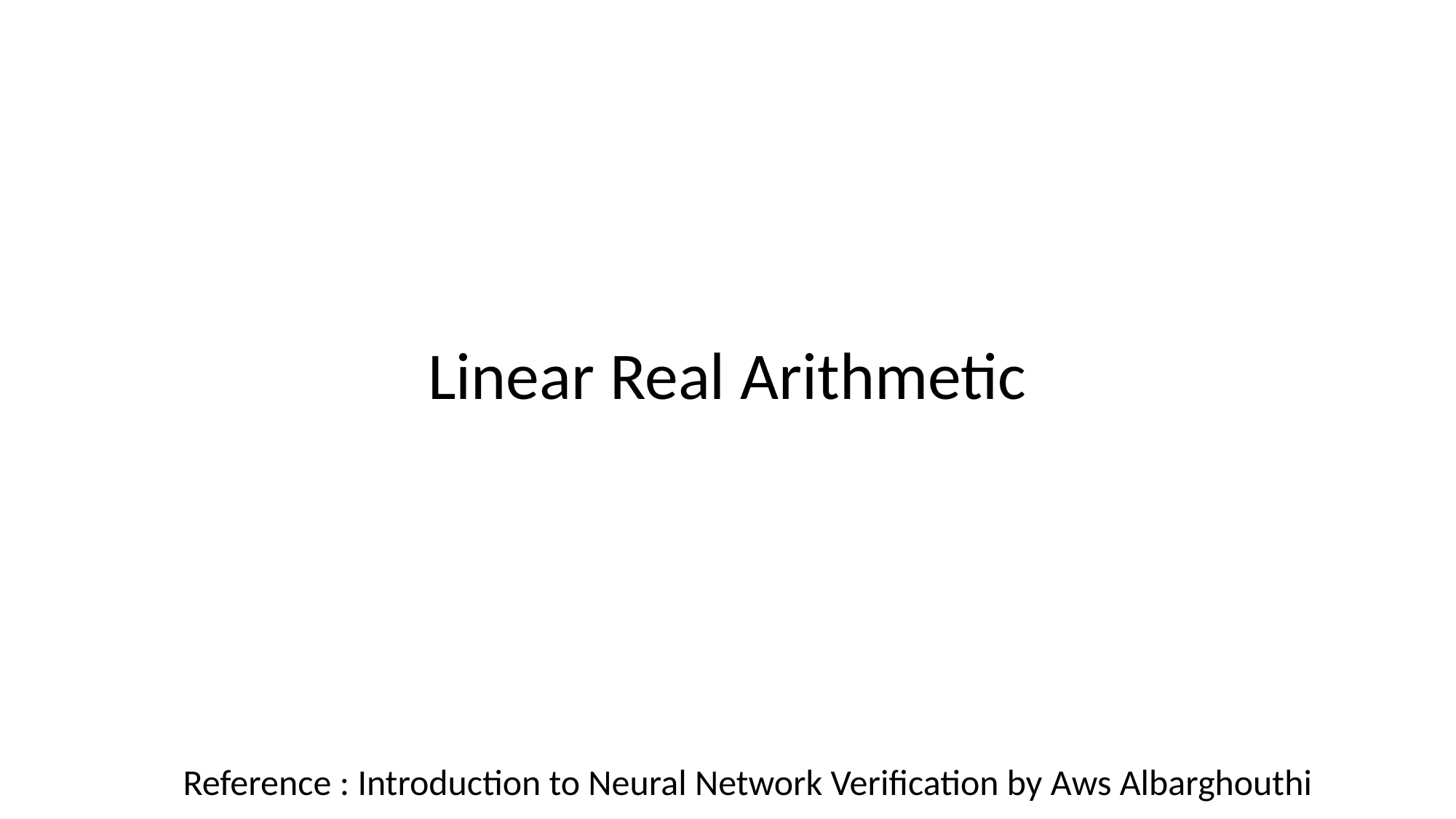

# Linear Real Arithmetic

Reference : Introduction to Neural Network Verification by Aws Albarghouthi